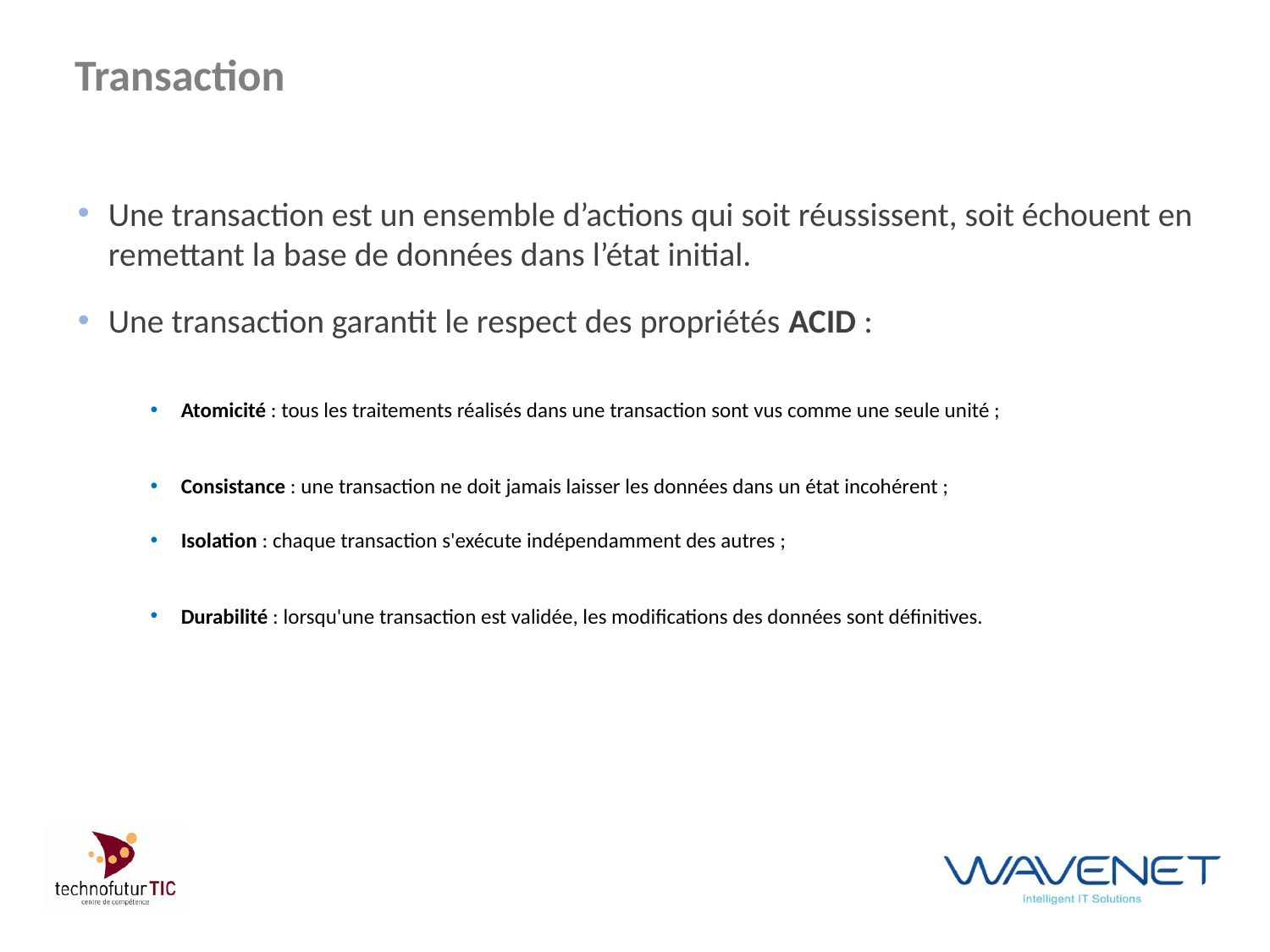

# Transaction
Une transaction est un ensemble d’actions qui soit réussissent, soit échouent en remettant la base de données dans l’état initial.
Une transaction garantit le respect des propriétés ACID :

Atomicité : tous les traitements réalisés dans une transaction sont vus comme une seule unité ;

Consistance : une transaction ne doit jamais laisser les données dans un état incohérent ;

Isolation : chaque transaction s'exécute indépendamment des autres ;

Durabilité : lorsqu'une transaction est validée, les modifications des données sont définitives.